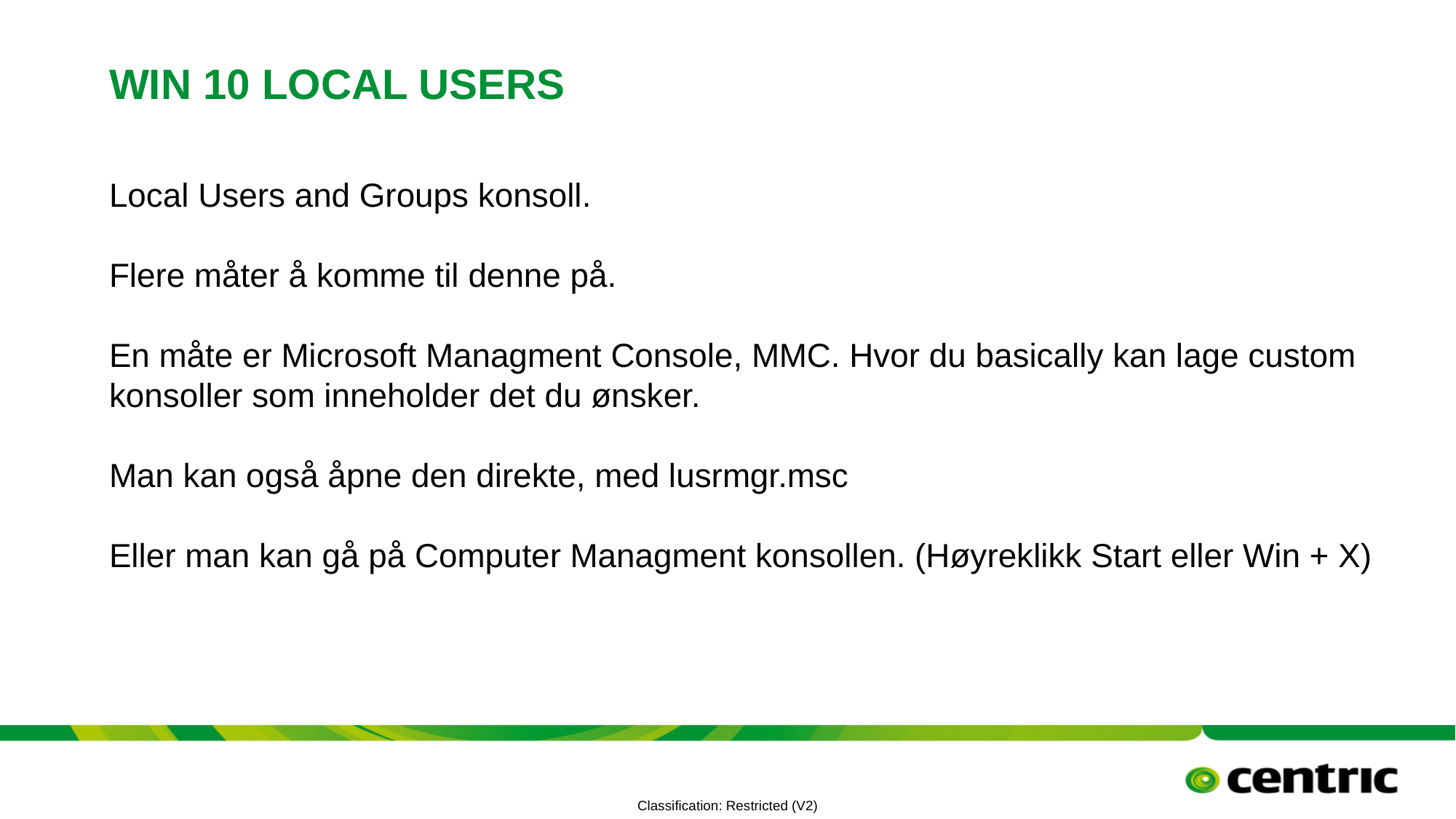

# Win 10 local users
Local Users and Groups konsoll.

Flere måter å komme til denne på.

En måte er Microsoft Managment Console, MMC. Hvor du basically kan lage custom konsoller som inneholder det du ønsker.

Man kan også åpne den direkte, med lusrmgr.msc

Eller man kan gå på Computer Managment konsollen. (Høyreklikk Start eller Win + X)